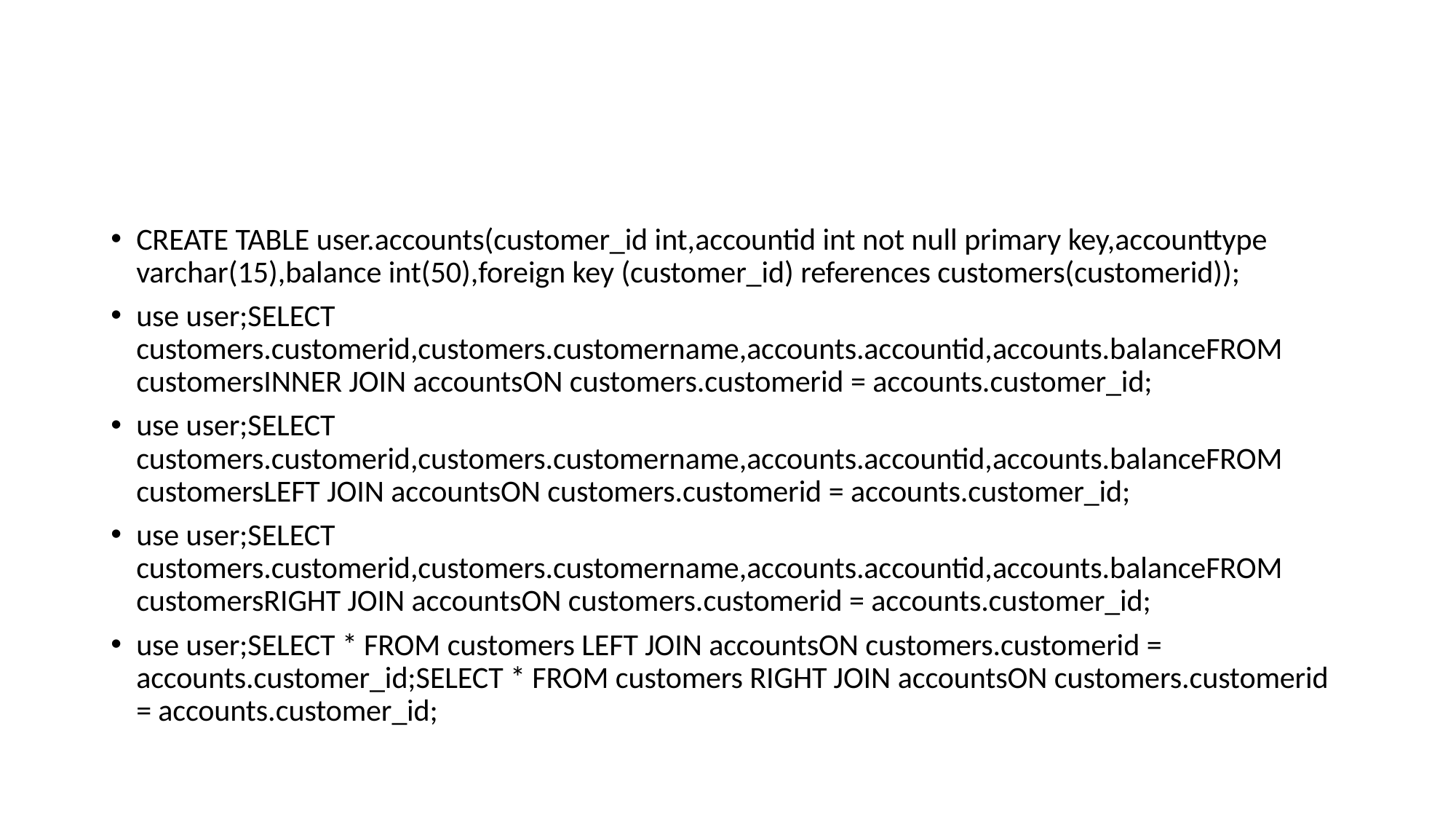

#
CREATE TABLE user.accounts(customer_id int,accountid int not null primary key,accounttype varchar(15),balance int(50),foreign key (customer_id) references customers(customerid));
use user;SELECT customers.customerid,customers.customername,accounts.accountid,accounts.balanceFROM customersINNER JOIN accountsON customers.customerid = accounts.customer_id;
use user;SELECT customers.customerid,customers.customername,accounts.accountid,accounts.balanceFROM customersLEFT JOIN accountsON customers.customerid = accounts.customer_id;
use user;SELECT customers.customerid,customers.customername,accounts.accountid,accounts.balanceFROM customersRIGHT JOIN accountsON customers.customerid = accounts.customer_id;
use user;SELECT * FROM customers LEFT JOIN accountsON customers.customerid = accounts.customer_id;SELECT * FROM customers RIGHT JOIN accountsON customers.customerid = accounts.customer_id;